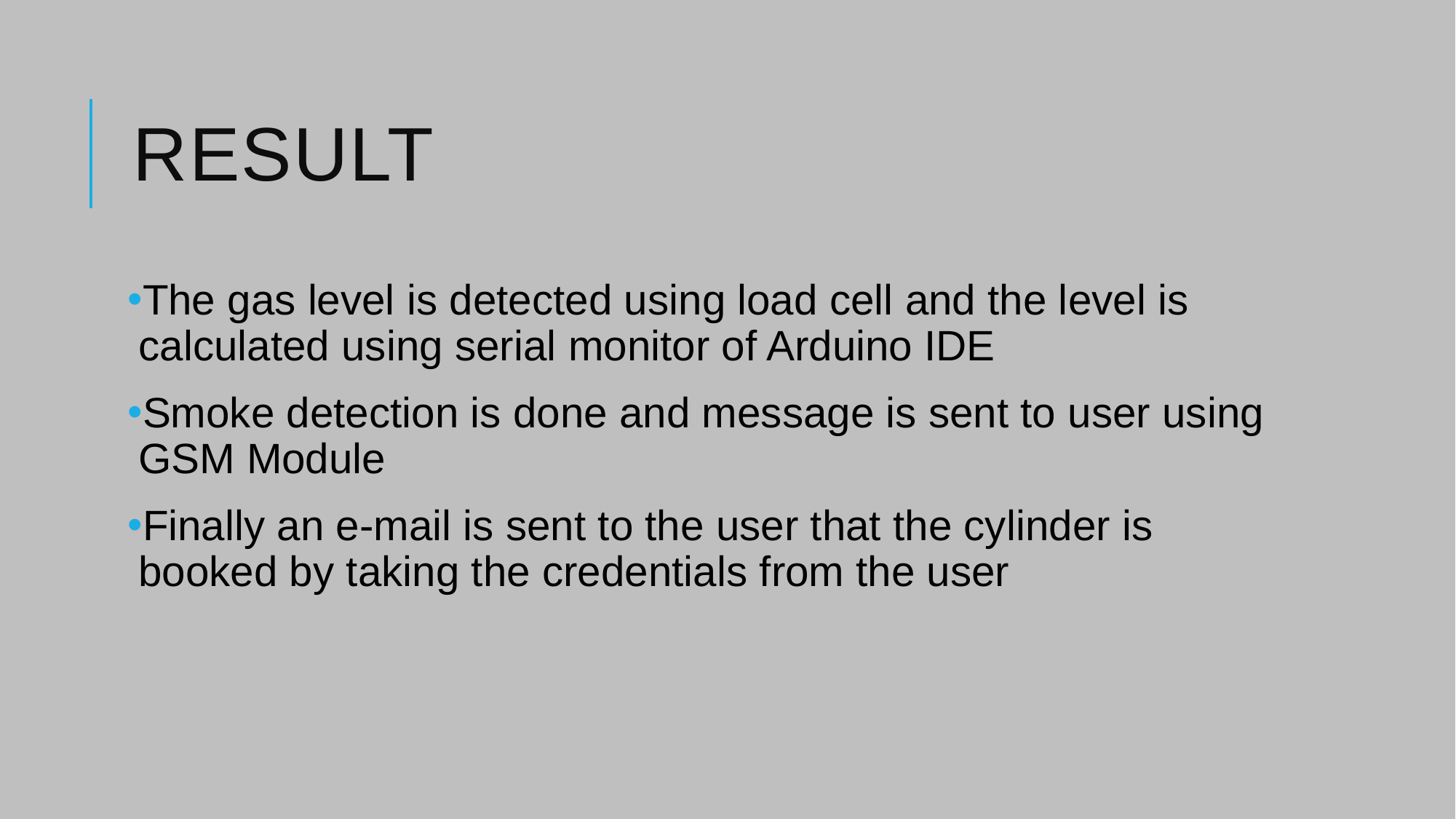

# Result
The gas level is detected using load cell and the level is calculated using serial monitor of Arduino IDE
Smoke detection is done and message is sent to user using GSM Module
Finally an e-mail is sent to the user that the cylinder is booked by taking the credentials from the user